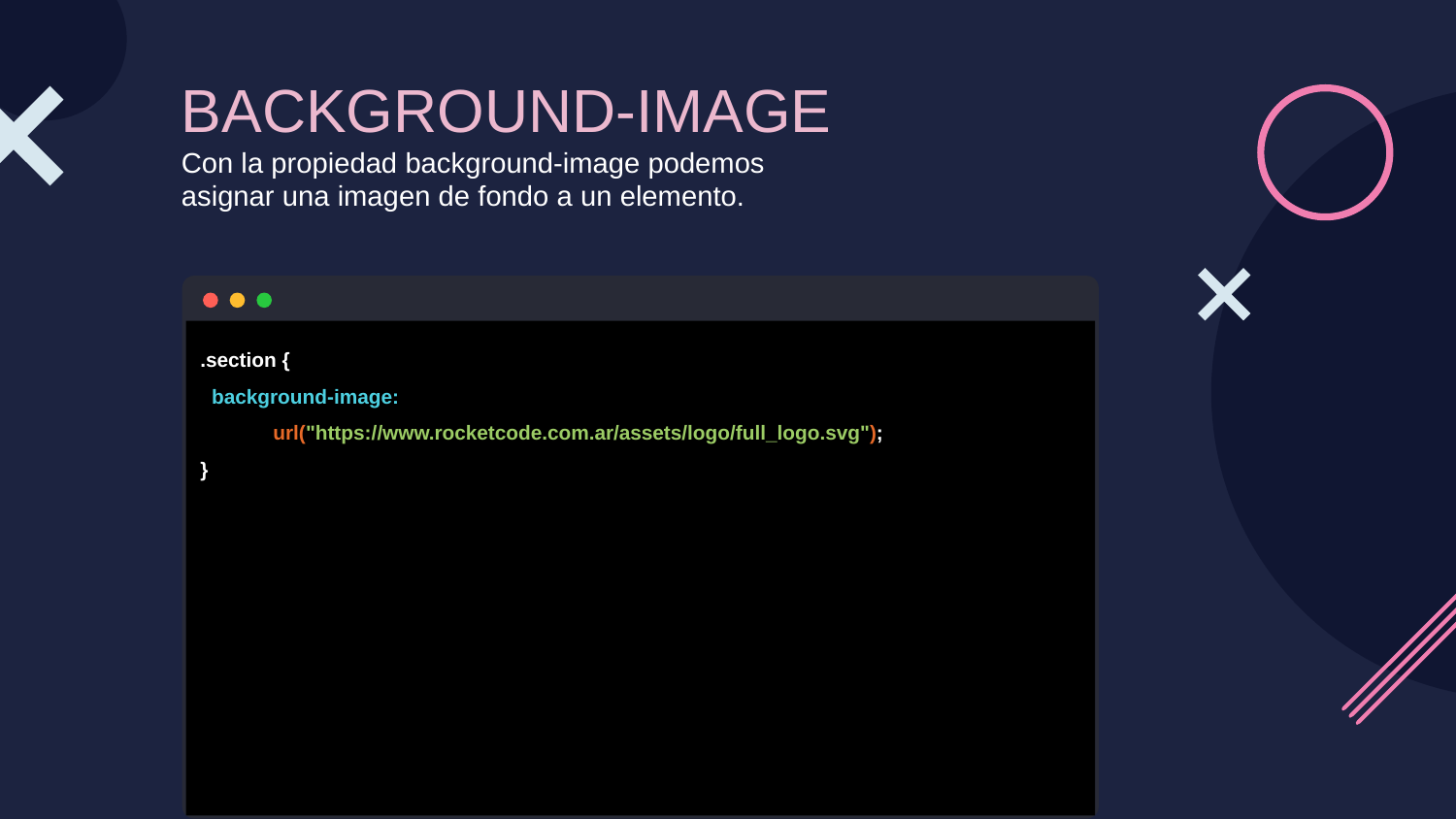

# BACKGROUND-IMAGE Con la propiedad background-image podemos asignar una imagen de fondo a un elemento.

.section {
  background-image:
url("https://www.rocketcode.com.ar/assets/logo/full_logo.svg");
}